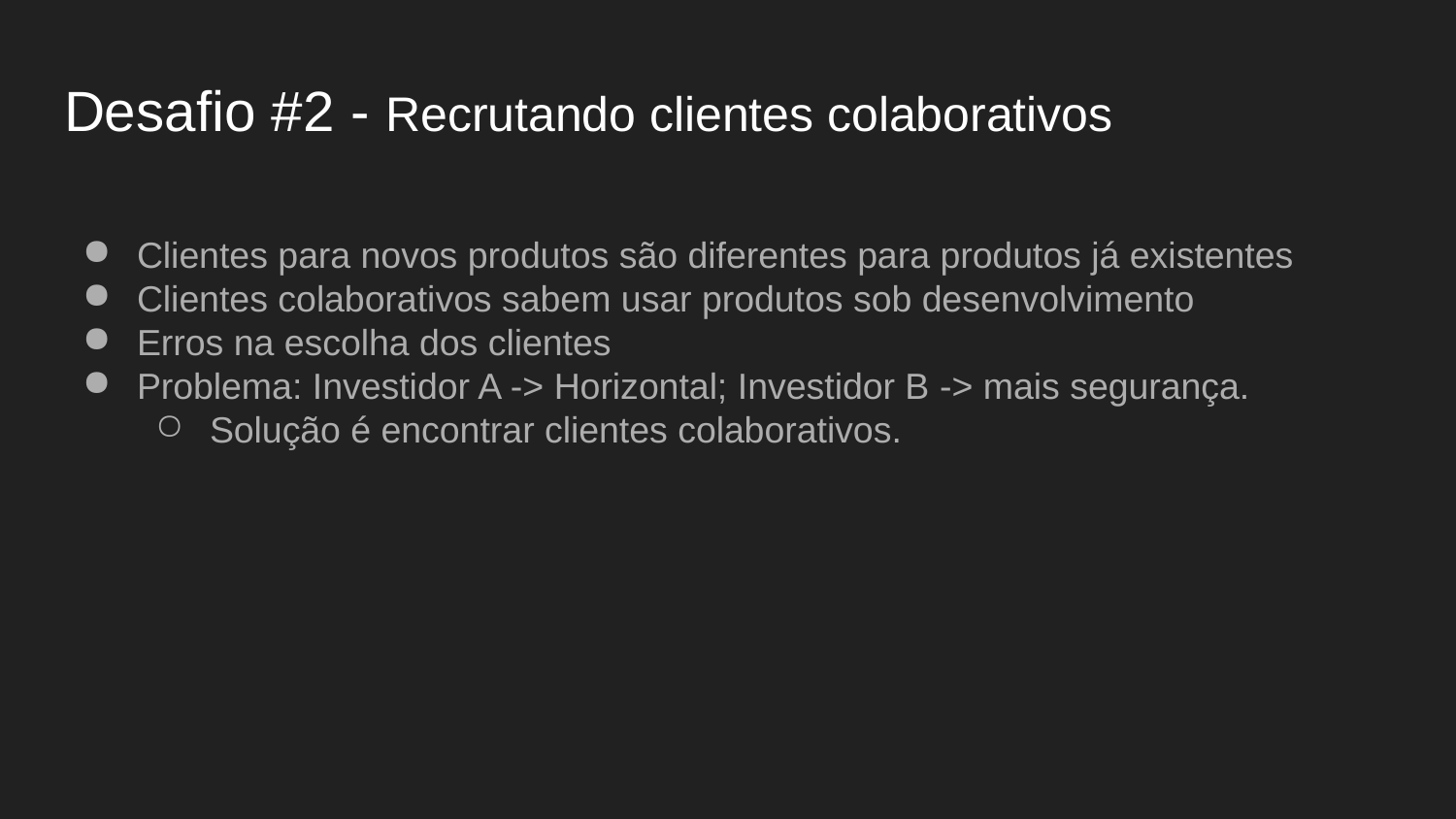

# Desafio #2 - Recrutando clientes colaborativos

Clientes para novos produtos são diferentes para produtos já existentes
Clientes colaborativos sabem usar produtos sob desenvolvimento
Erros na escolha dos clientes
Problema: Investidor A -> Horizontal; Investidor B -> mais segurança.
Solução é encontrar clientes colaborativos.